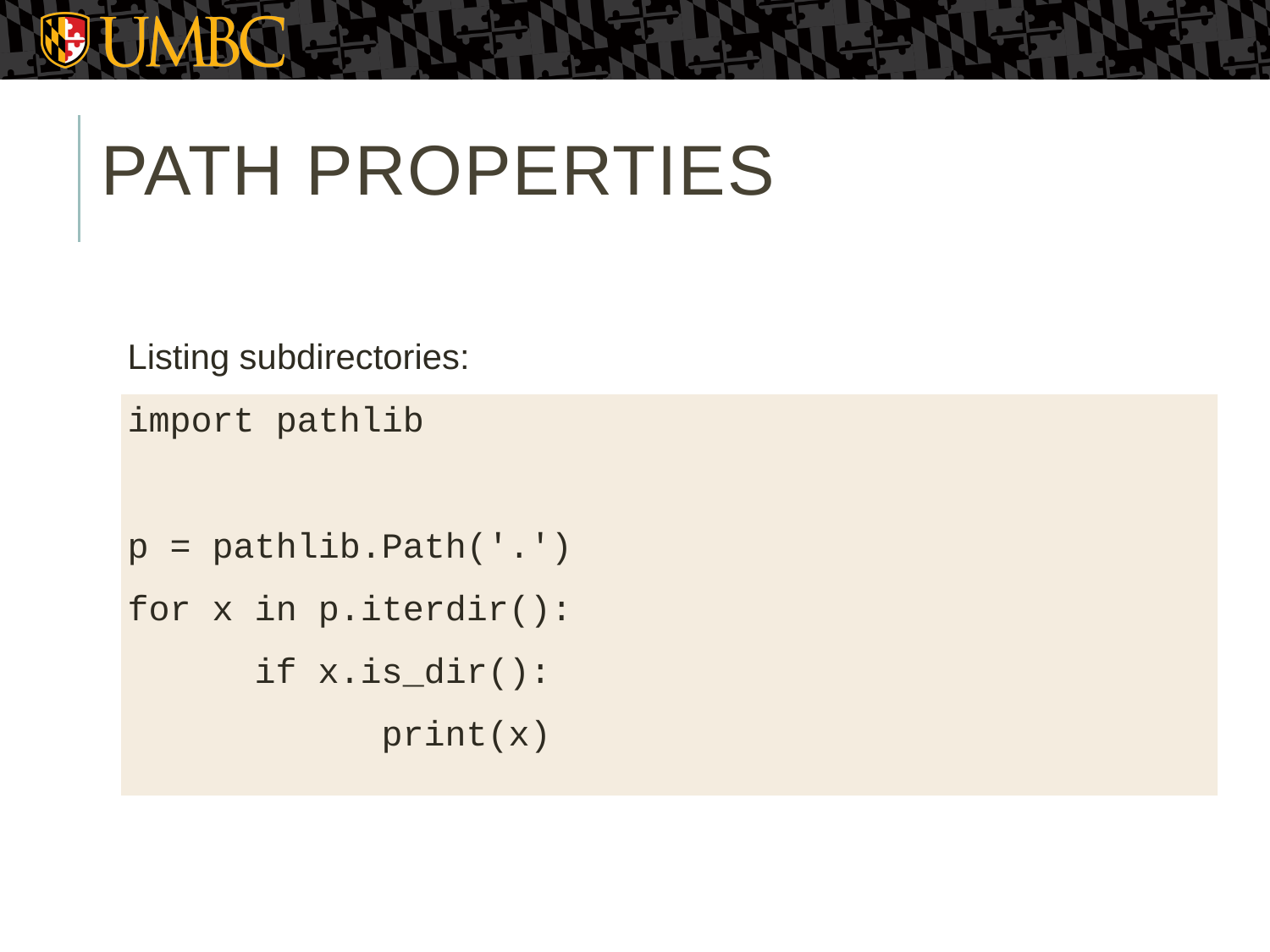

# Path properties

Listing subdirectories:
import pathlib

p = pathlib.Path('.')
for x in p.iterdir():
	if x.is_dir():
		print(x)